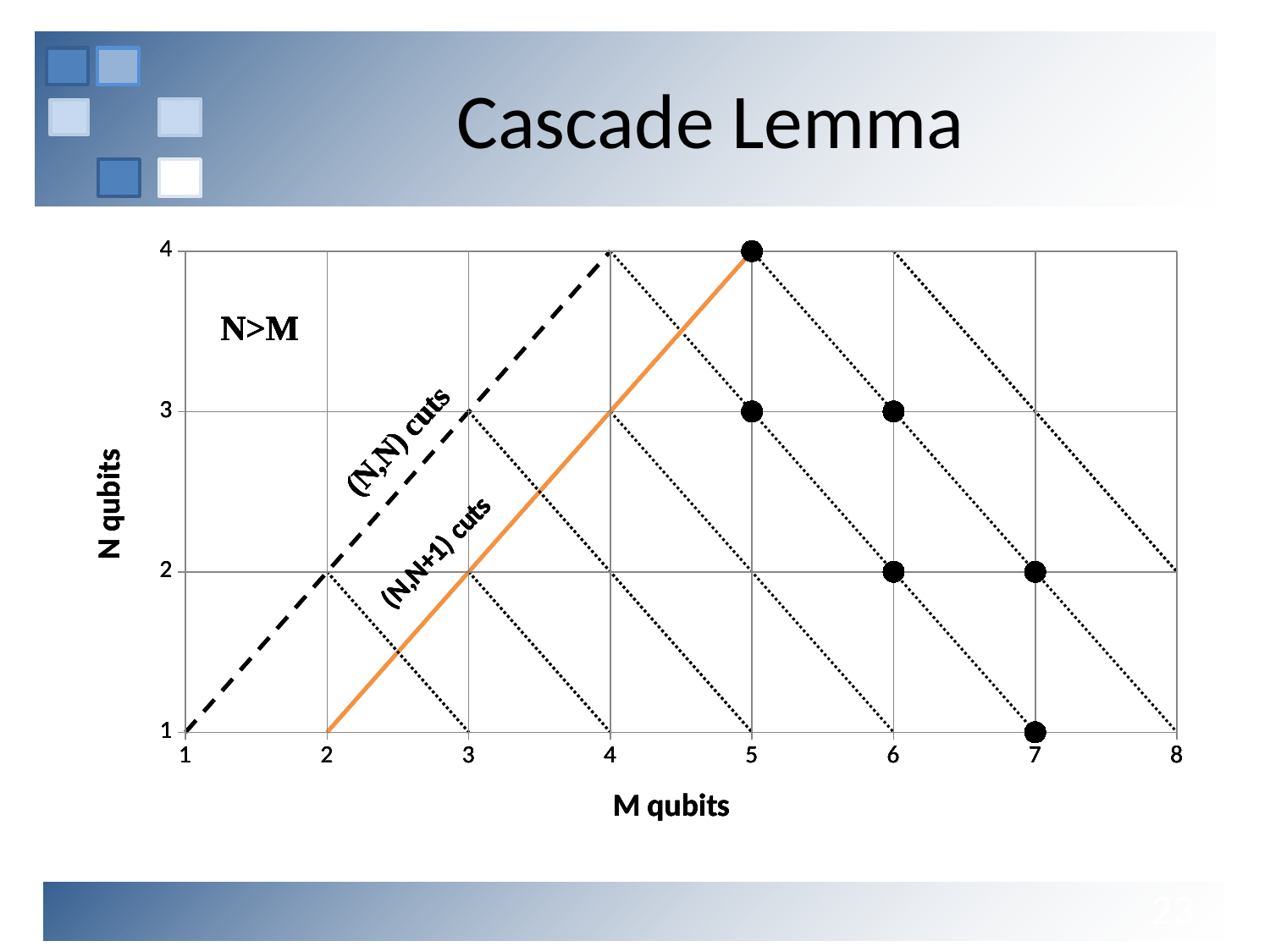

# Cascade Lemma

### Chart

| Category |  |  |  |  |  |  |  |  |  |  |  |  |  |  |  |  |
|---|---|---|---|---|---|---|---|---|---|---|---|---|---|---|---|---|

### Chart

| Category |  |  |  |  |  |  |  |  |  |  |  |  |  |  |  |  |  |  |  |  |  |  |  |  |  |  |  |  |  |  |  |
|---|---|---|---|---|---|---|---|---|---|---|---|---|---|---|---|---|---|---|---|---|---|---|---|---|---|---|---|---|---|---|---|

### Chart

| Category |  |  |  |  |  |  |  |  |  |  |  |  |  |  |  |  |  |  |  |  |  |  |  |  |  |  |  |  |  |  |  |  |
|---|---|---|---|---|---|---|---|---|---|---|---|---|---|---|---|---|---|---|---|---|---|---|---|---|---|---|---|---|---|---|---|---|

### Chart

| Category |  |  |  |  |  |  |  |  |  |  |  |  |  |  |  |  |  |
|---|---|---|---|---|---|---|---|---|---|---|---|---|---|---|---|---|---|
23